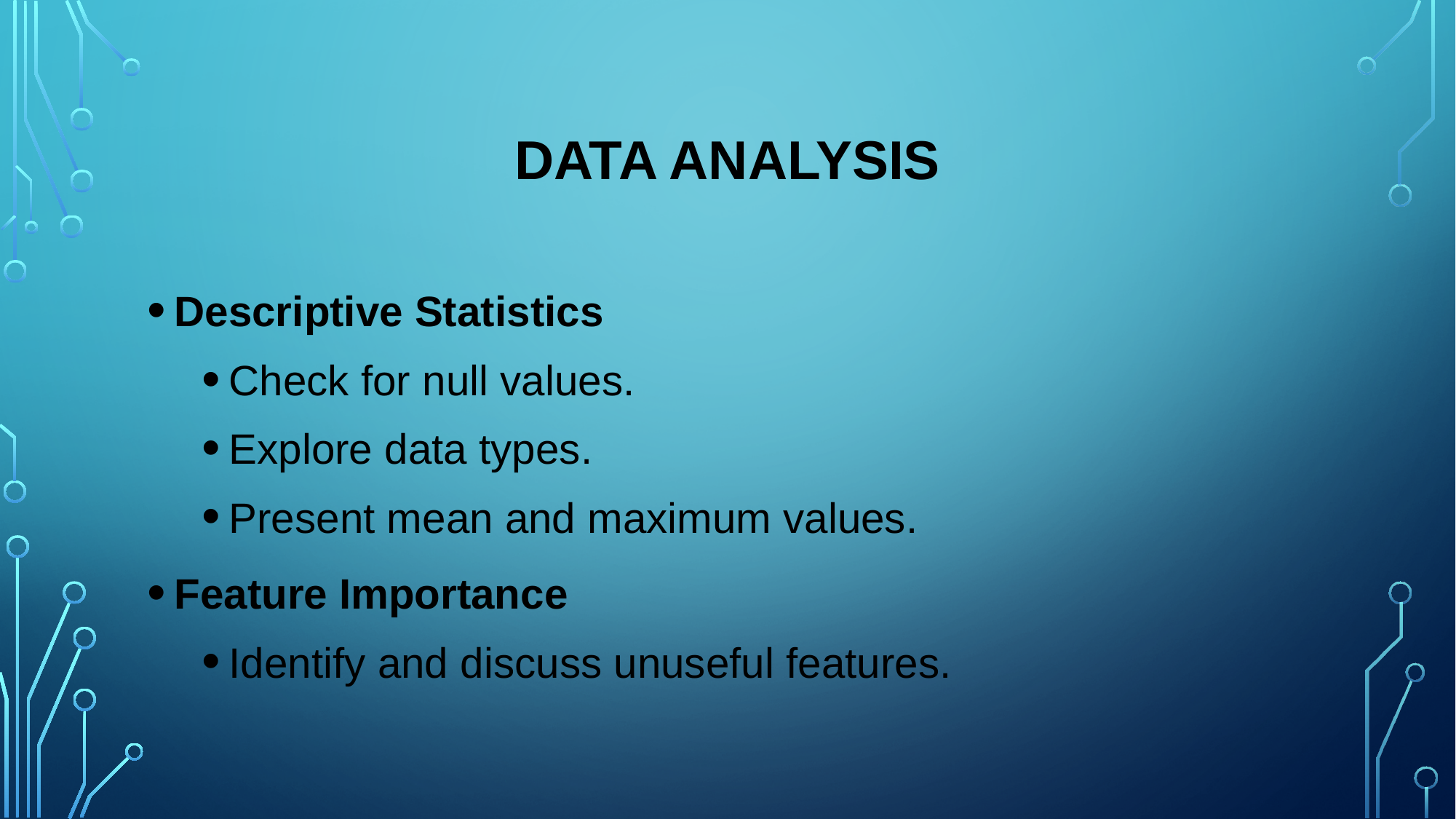

# Data Analysis
Descriptive Statistics
Check for null values.
Explore data types.
Present mean and maximum values.
Feature Importance
Identify and discuss unuseful features.